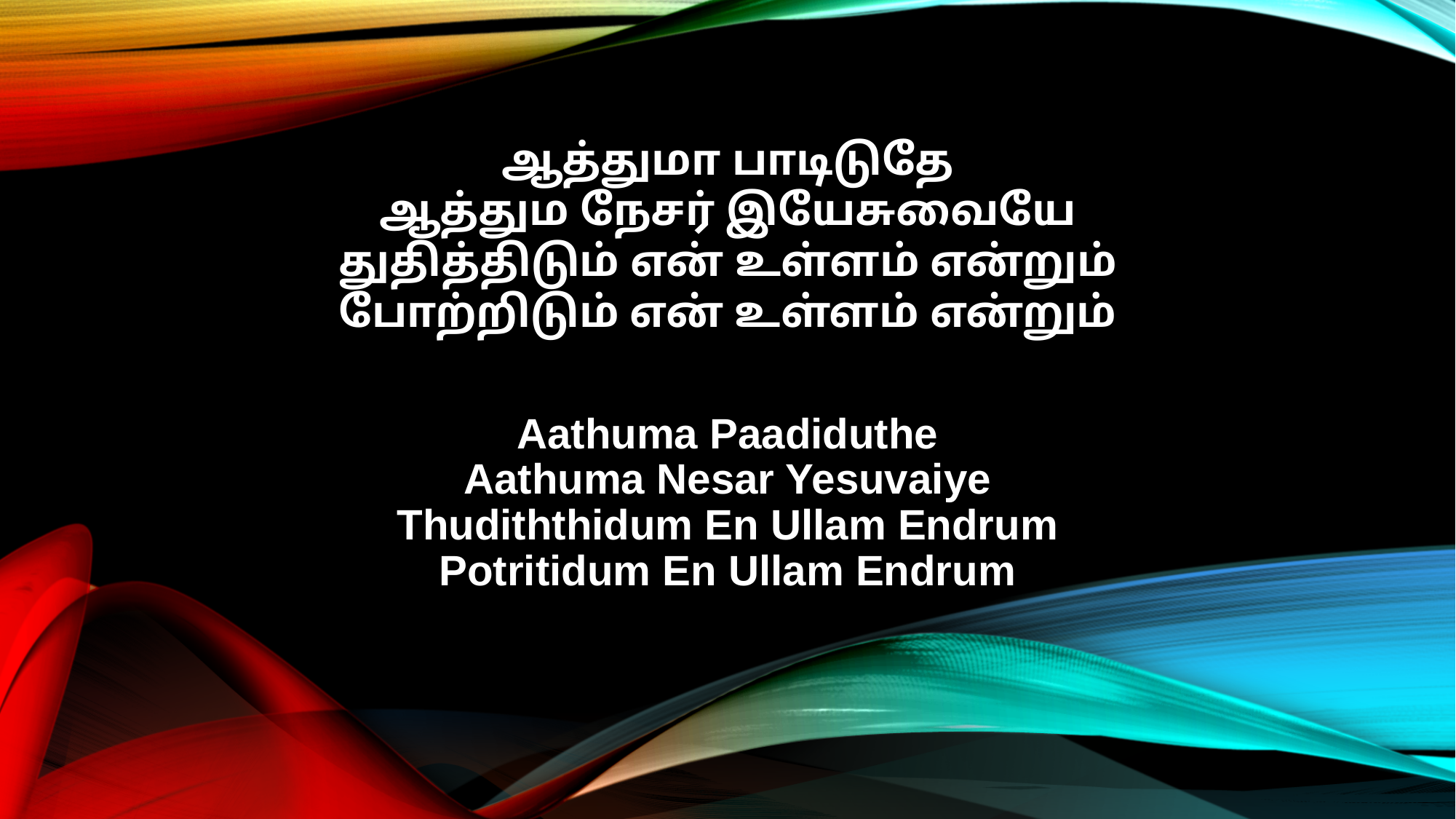

ஆத்துமா பாடிடுதே
ஆத்தும நேசர் இயேசுவையே
துதித்திடும் என் உள்ளம் என்றும்
போற்றிடும் என் உள்ளம் என்றும்

Aathuma Paadiduthe
Aathuma Nesar Yesuvaiye
Thudiththidum En Ullam Endrum
Potritidum En Ullam Endrum